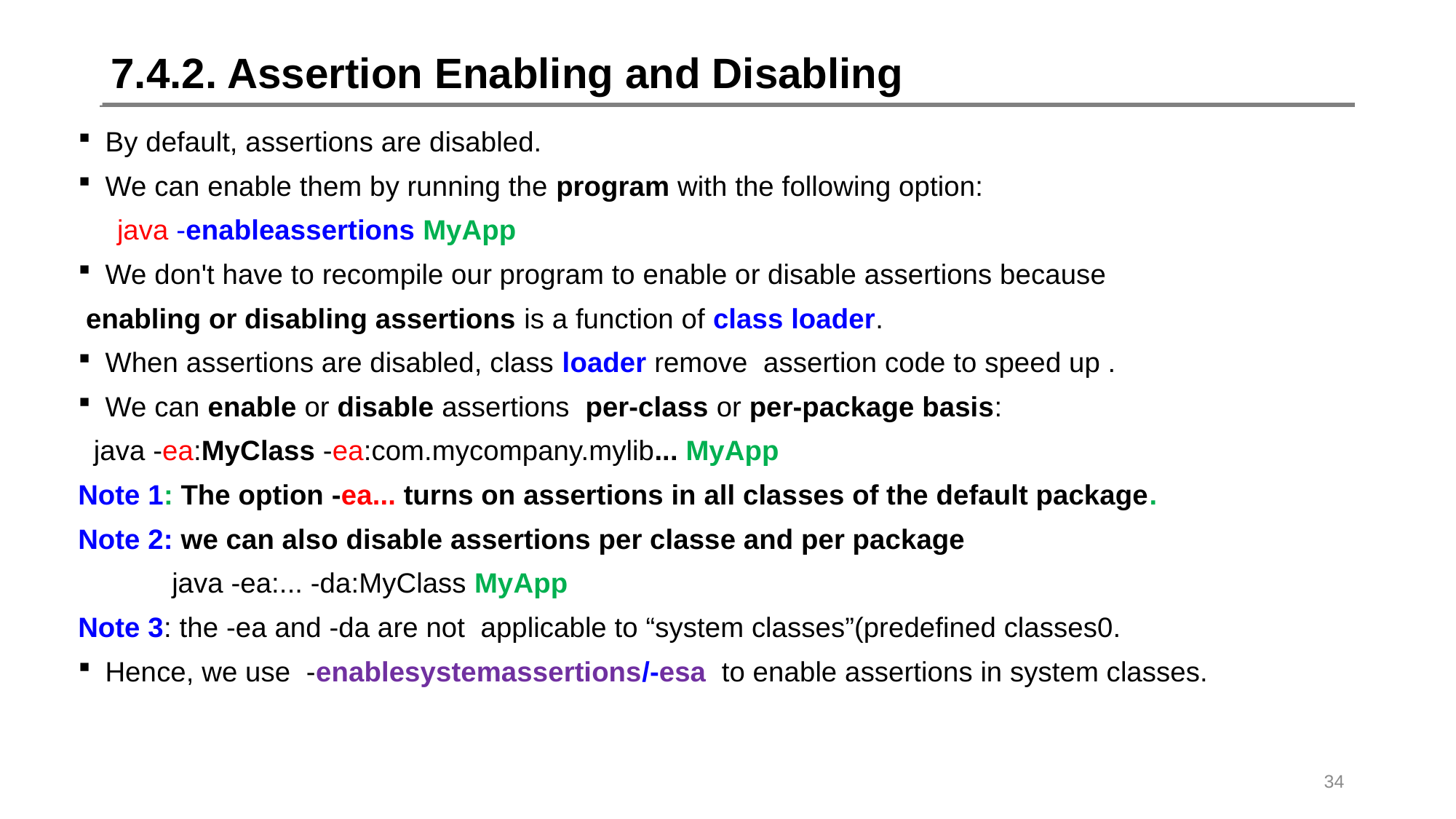

# 7.4.2. Assertion Enabling and Disabling
By default, assertions are disabled.
We can enable them by running the program with the following option:
     java -enableassertions MyApp
We don't have to recompile our program to enable or disable assertions because
 enabling or disabling assertions is a function of class loader.
When assertions are disabled, class loader remove  assertion code to speed up .
We can enable or disable assertions  per-class or per-package basis:
  java -ea:MyClass -ea:com.mycompany.mylib... MyApp
Note 1: The option -ea... turns on assertions in all classes of the default package.
Note 2: we can also disable assertions per classe and per package
            java -ea:... -da:MyClass MyApp
Note 3: the -ea and -da are not  applicable to “system classes”(predefined classes0.
Hence, we use  -enablesystemassertions/-esa  to enable assertions in system classes.

34